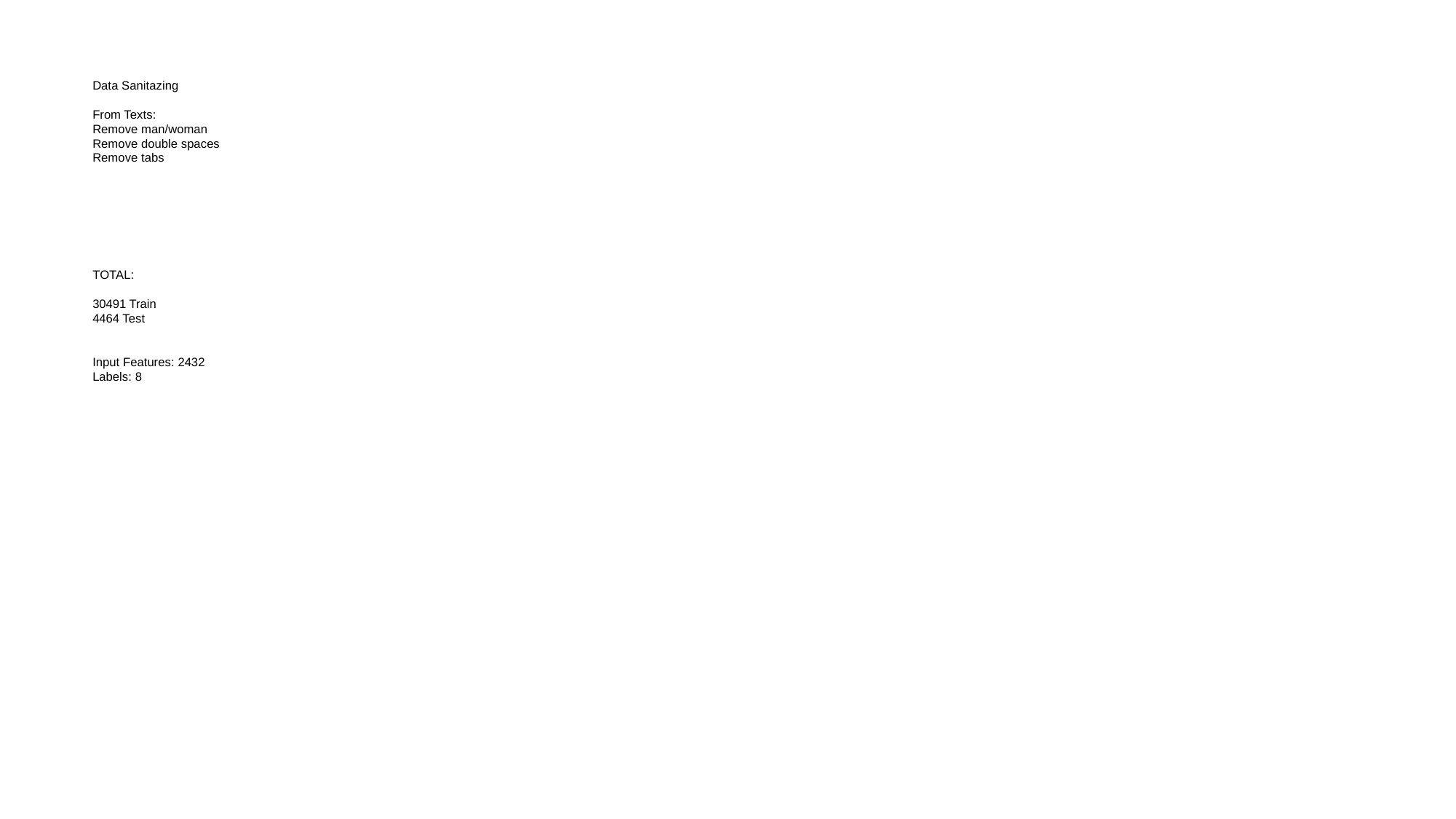

Data Sanitazing

From Texts:
Remove man/woman
Remove double spaces
Remove tabs
TOTAL:

30491 Train
4464 Test

Input Features: 2432
Labels: 8